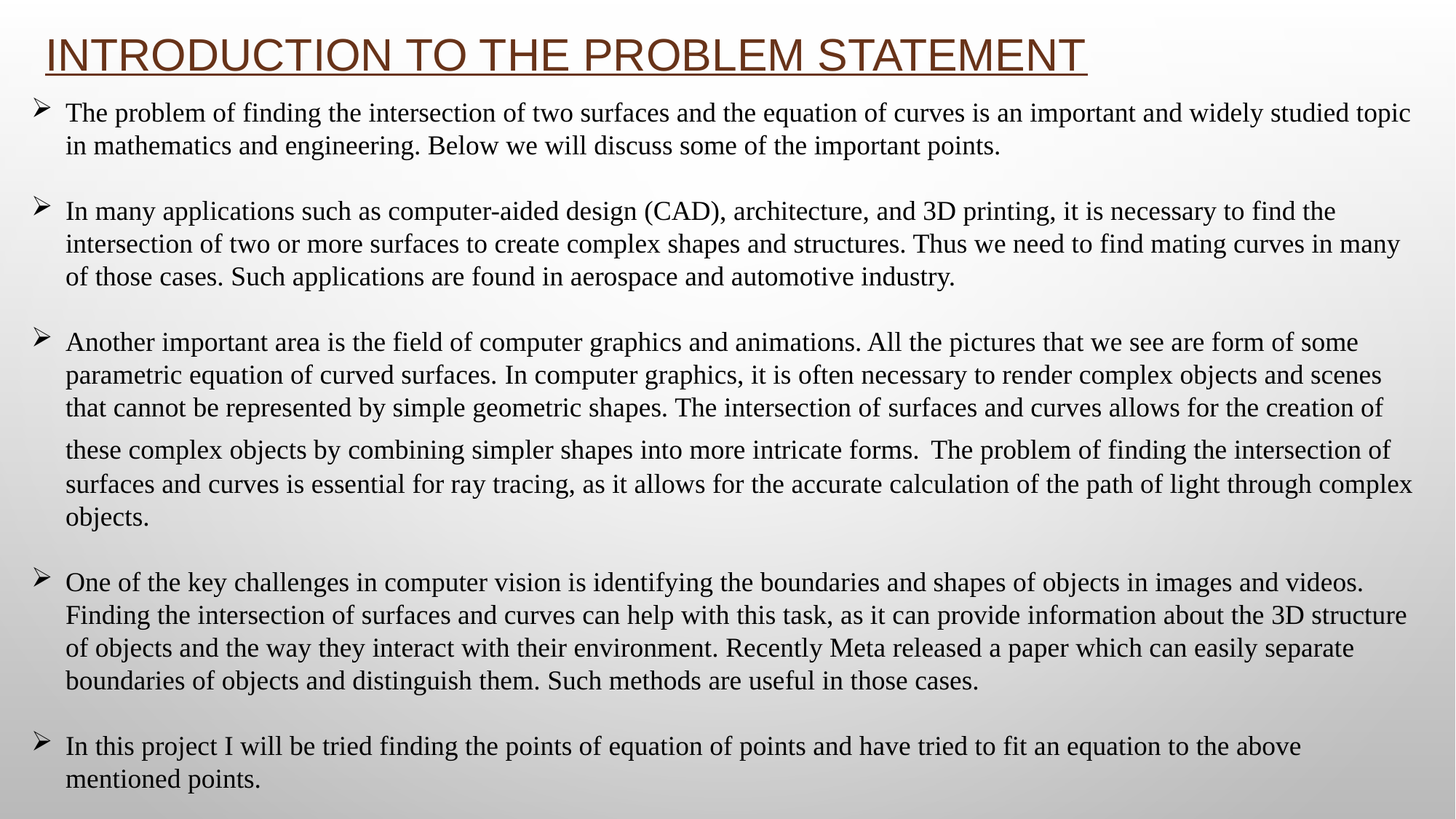

# Introduction to the Problem statement
The problem of finding the intersection of two surfaces and the equation of curves is an important and widely studied topic in mathematics and engineering. Below we will discuss some of the important points.

In many applications such as computer-aided design (CAD), architecture, and 3D printing, it is necessary to find the intersection of two or more surfaces to create complex shapes and structures. Thus we need to find mating curves in many of those cases. Such applications are found in aerospace and automotive industry.

Another important area is the field of computer graphics and animations. All the pictures that we see are form of some parametric equation of curved surfaces. In computer graphics, it is often necessary to render complex objects and scenes that cannot be represented by simple geometric shapes. The intersection of surfaces and curves allows for the creation of these complex objects by combining simpler shapes into more intricate forms. The problem of finding the intersection of surfaces and curves is essential for ray tracing, as it allows for the accurate calculation of the path of light through complex objects.

One of the key challenges in computer vision is identifying the boundaries and shapes of objects in images and videos. Finding the intersection of surfaces and curves can help with this task, as it can provide information about the 3D structure of objects and the way they interact with their environment. Recently Meta released a paper which can easily separate boundaries of objects and distinguish them. Such methods are useful in those cases.

In this project I will be tried finding the points of equation of points and have tried to fit an equation to the above mentioned points.